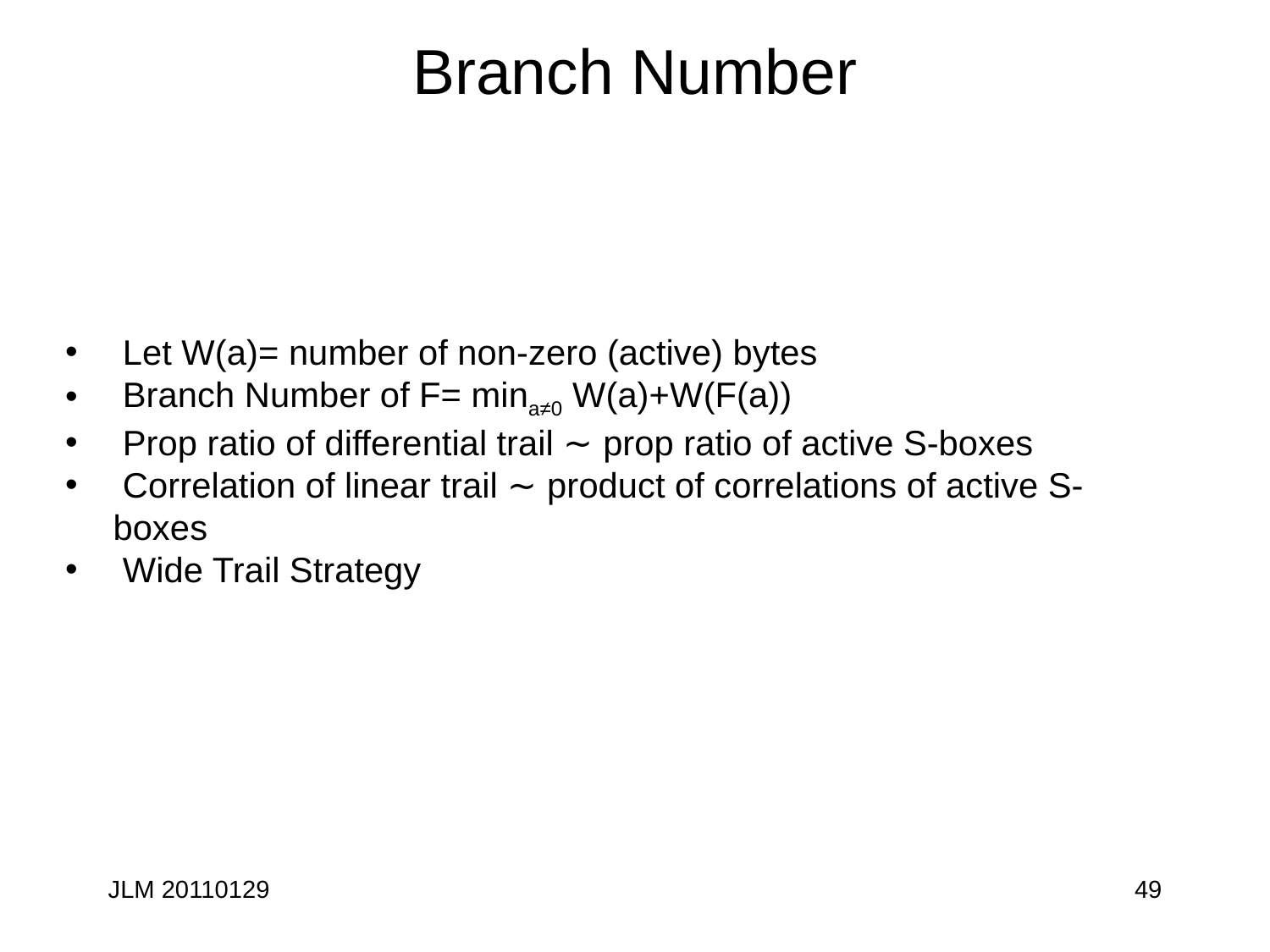

# Branch Number

 Let W(a)= number of non-zero (active) bytes
 Branch Number of F= mina≠0 W(a)+W(F(a))
 Prop ratio of differential trail ∼ prop ratio of active S-boxes
 Correlation of linear trail ∼ product of correlations of active S-boxes
 Wide Trail Strategy

JLM 20110129
49